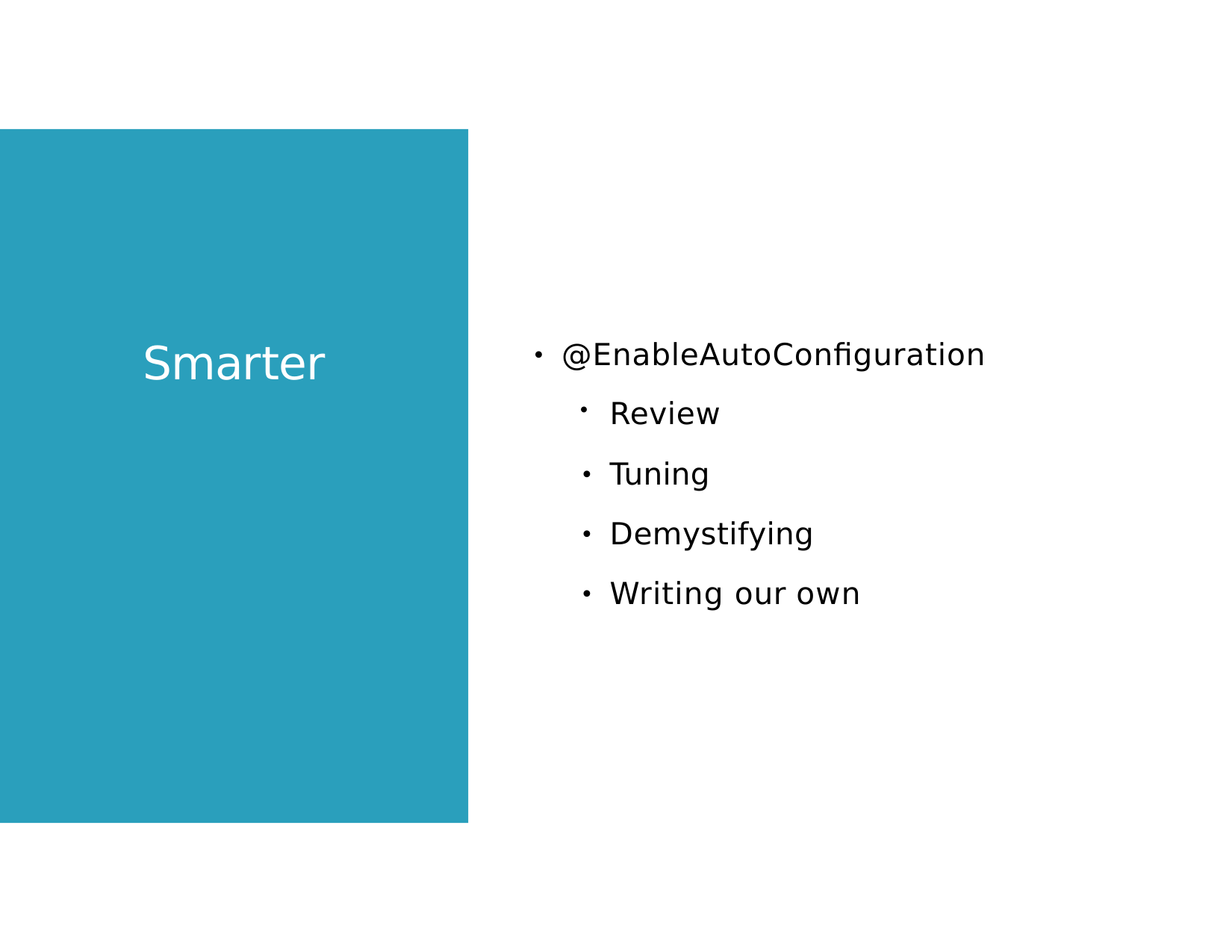

# Smarter
@EnableAutoConfiguration
•
Review
Tuning  Demystifying  Writing our own
•
•
•